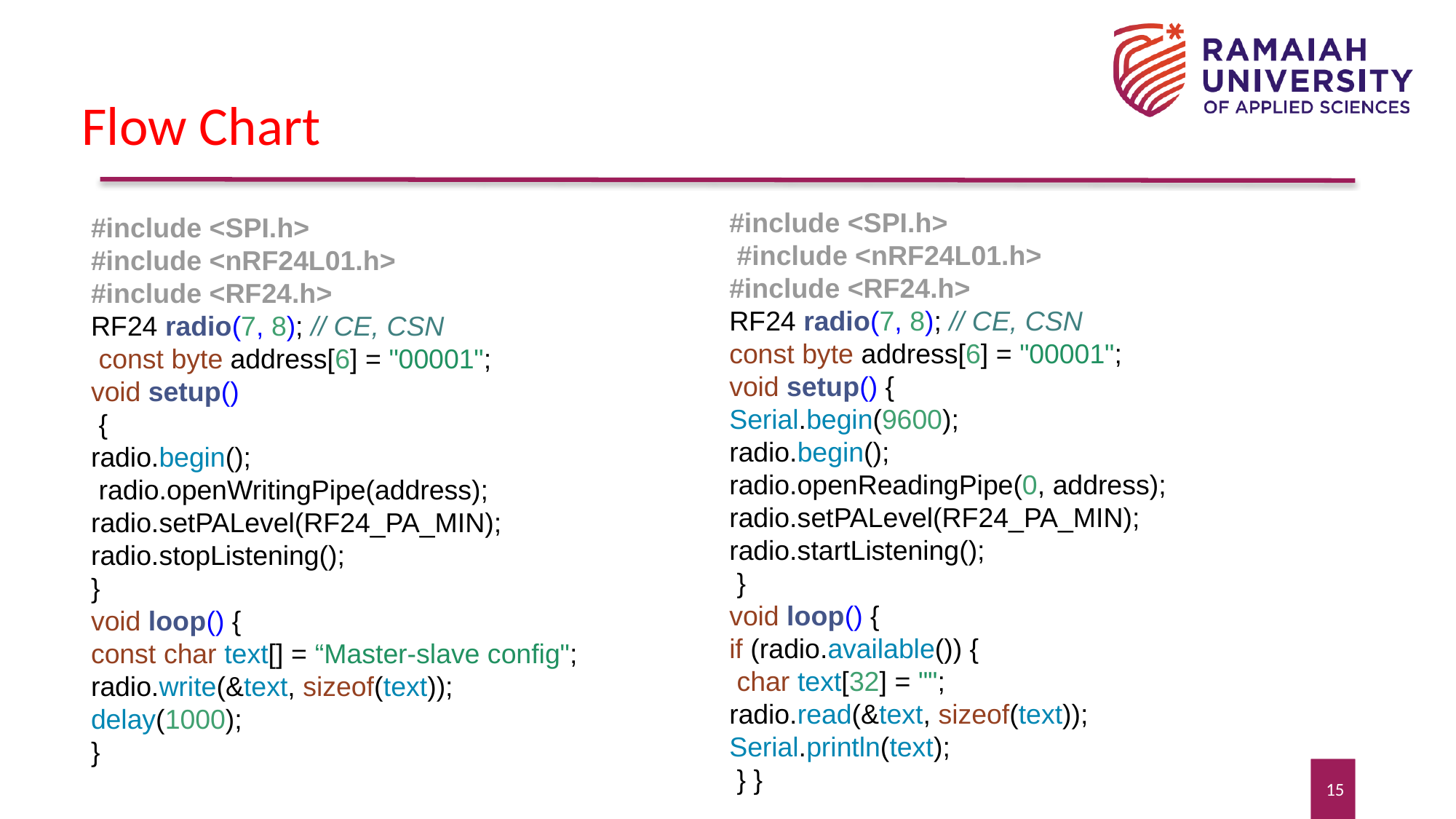

# Flow Chart
#include <SPI.h>
#include <nRF24L01.h>
#include <RF24.h>
RF24 radio(7, 8); // CE, CSN
 const byte address[6] = "00001";
void setup()
 {
radio.begin();
 radio.openWritingPipe(address); radio.setPALevel(RF24_PA_MIN); radio.stopListening();
}
void loop() {
const char text[] = “Master-slave config"; radio.write(&text, sizeof(text));
delay(1000);
}
#include <SPI.h>
 #include <nRF24L01.h>
#include <RF24.h>
RF24 radio(7, 8); // CE, CSN
const byte address[6] = "00001";
void setup() {
Serial.begin(9600);
radio.begin();
radio.openReadingPipe(0, address); radio.setPALevel(RF24_PA_MIN); radio.startListening();
 }
void loop() {
if (radio.available()) {
 char text[32] = "";
radio.read(&text, sizeof(text)); Serial.println(text);
 } }